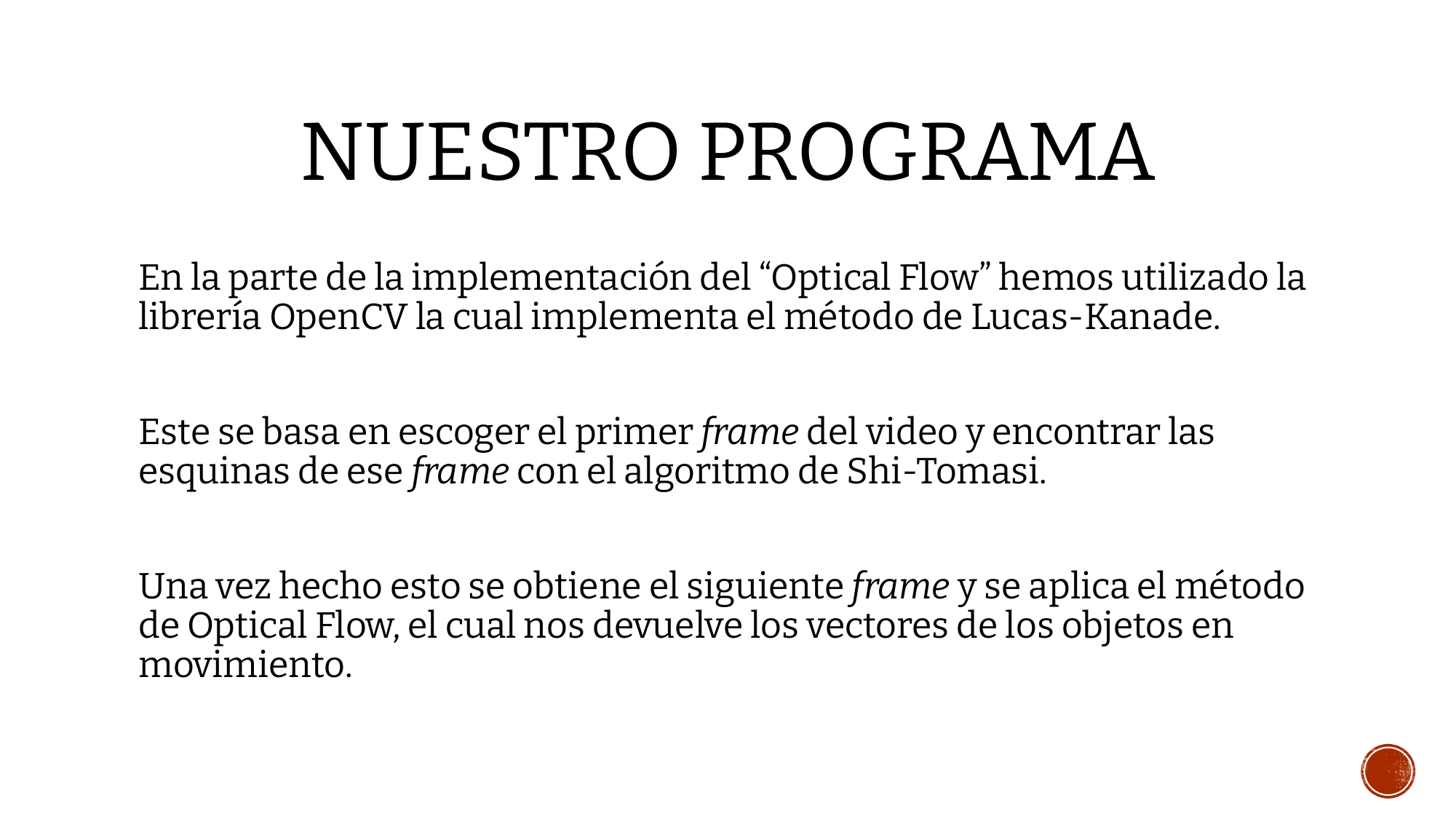

# Nuestro programa
En la parte de la implementación del “Optical Flow” hemos utilizado la librería OpenCV la cual implementa el método de Lucas-Kanade.

Este se basa en escoger el primer frame del video y encontrar las esquinas de ese frame con el algoritmo de Shi-Tomasi.

Una vez hecho esto se obtiene el siguiente frame y se aplica el método de Optical Flow, el cual nos devuelve los vectores de los objetos en movimiento.